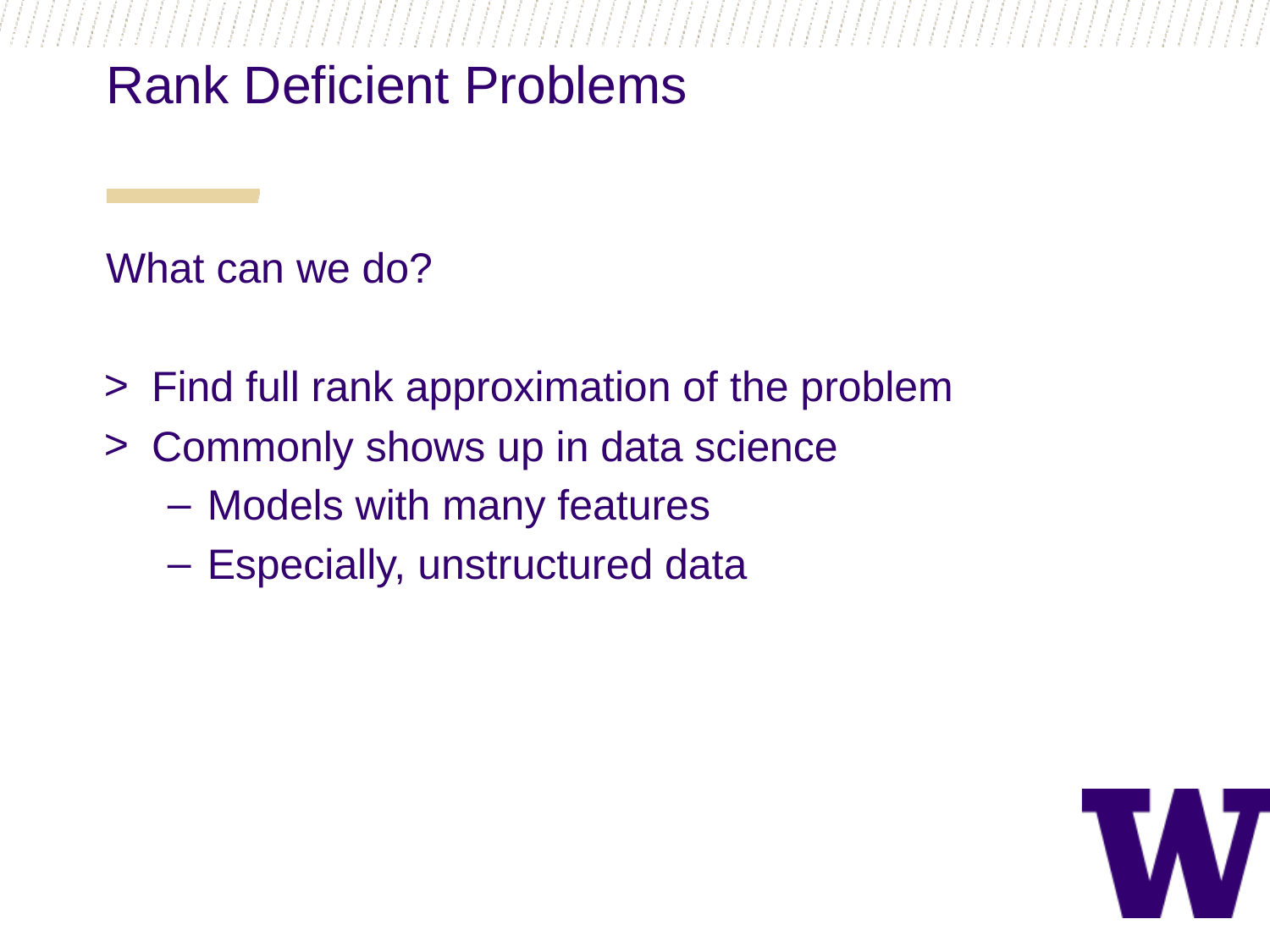

Rank Deficient Problems
What can we do?
Find full rank approximation of the problem
Commonly shows up in data science
Models with many features
Especially, unstructured data